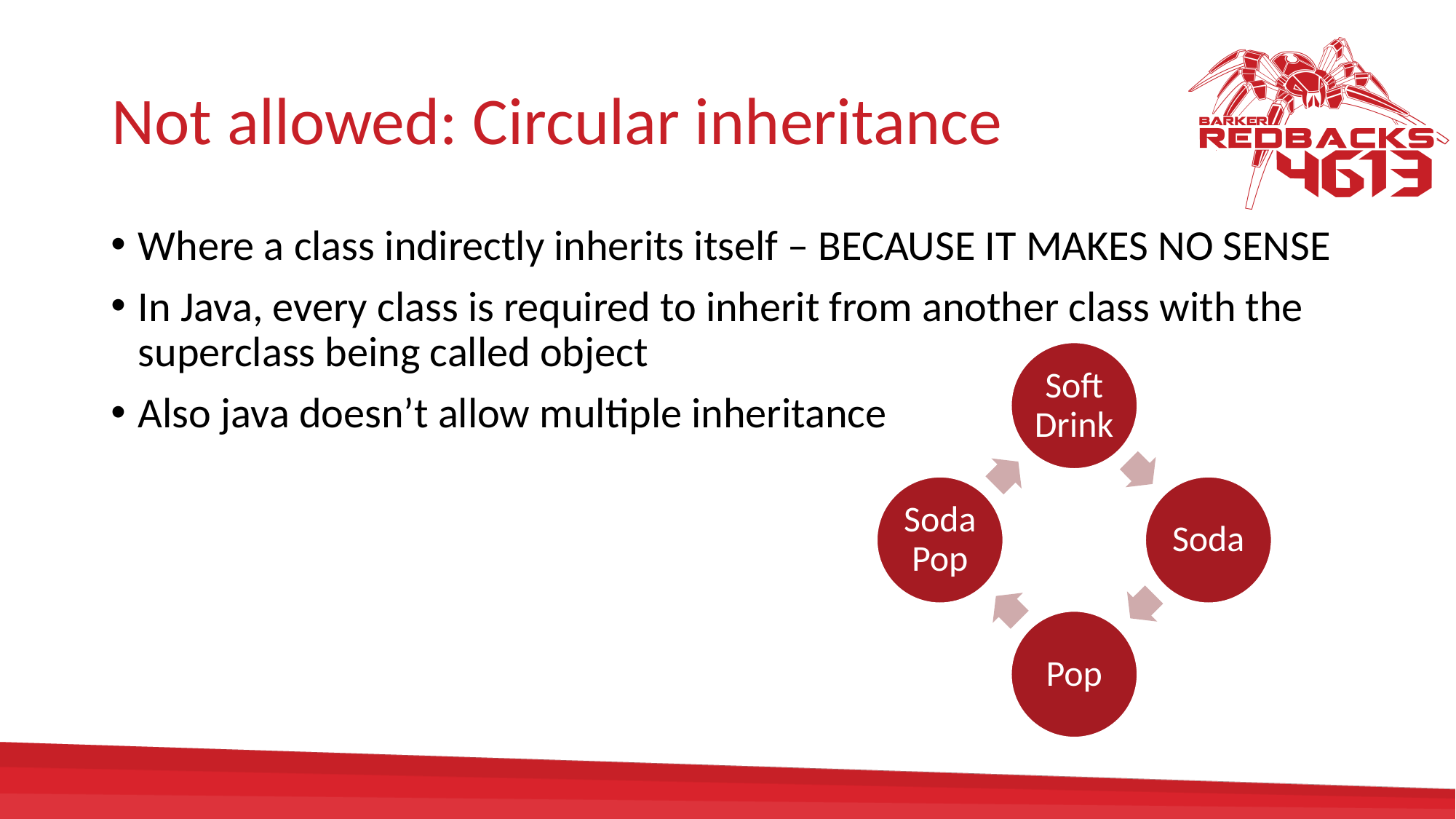

# Not allowed: Circular inheritance
Where a class indirectly inherits itself – BECAUSE IT MAKES NO SENSE
In Java, every class is required to inherit from another class with the superclass being called object
Also java doesn’t allow multiple inheritance
Soft Drink

Soda

Pop

Soda Pop